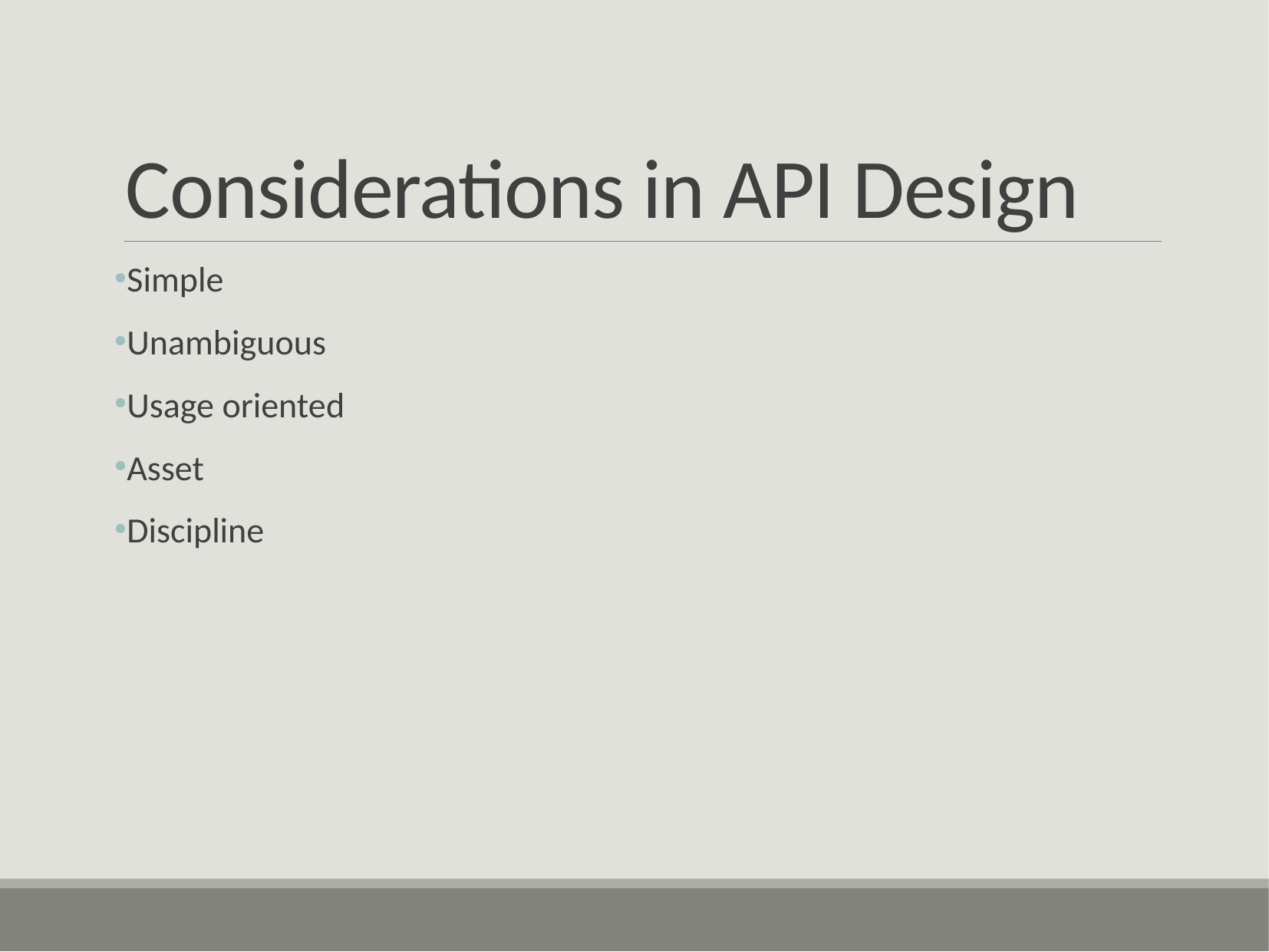

# Considerations in API Design
Simple
Unambiguous
Usage oriented
Asset
Discipline